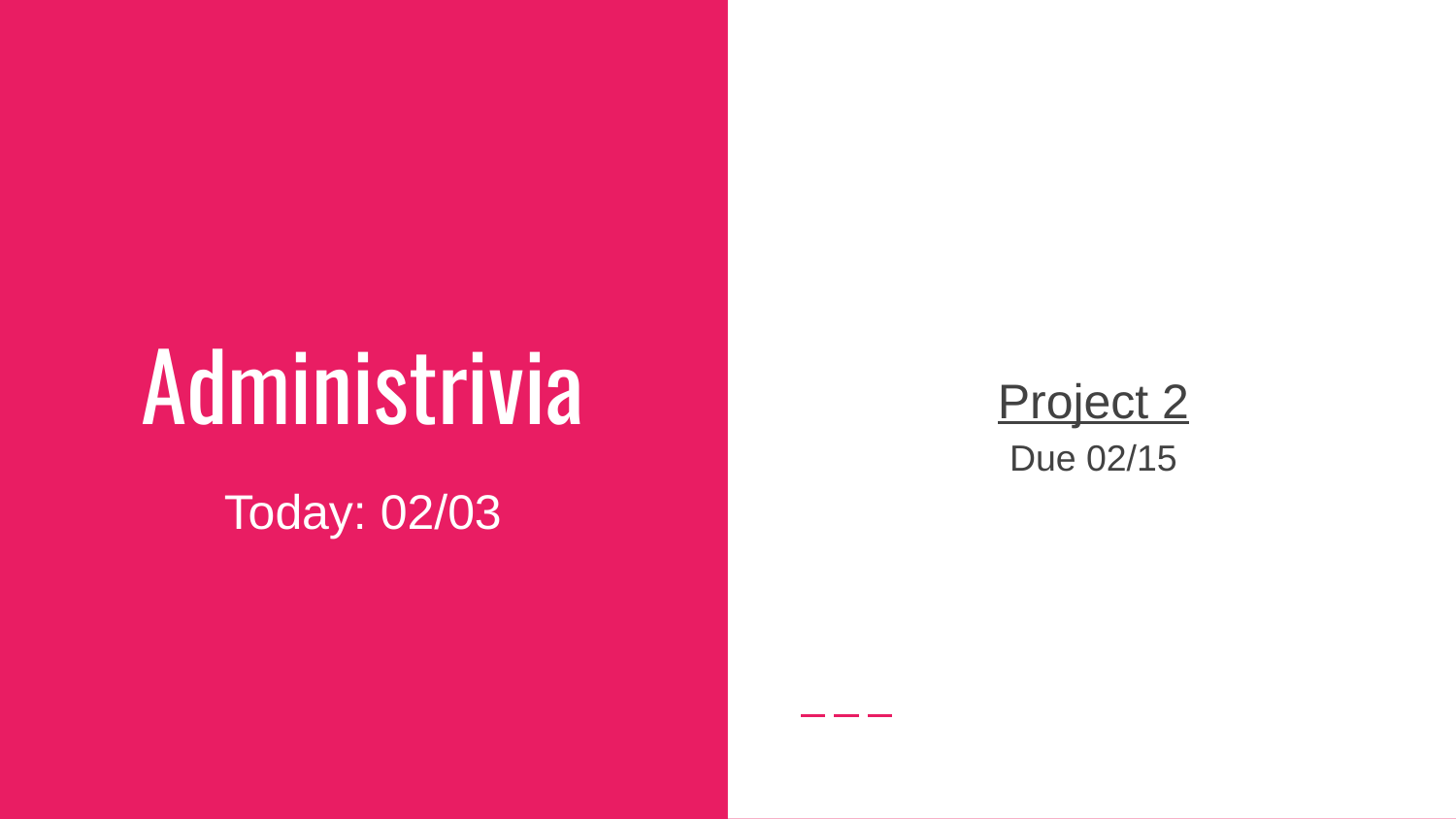

Project 2
Due 02/15
# Administrivia
Today: 02/03